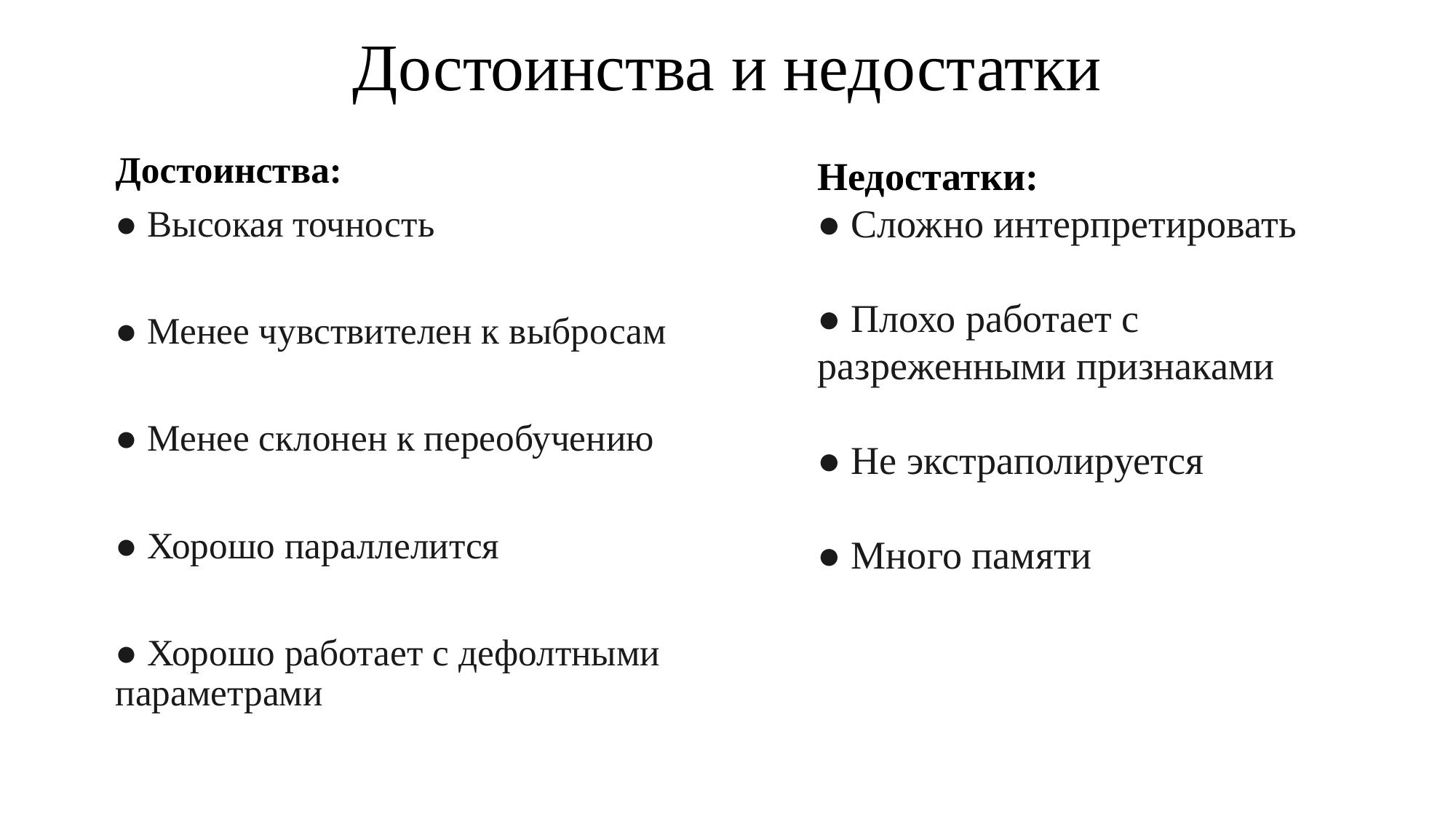

# Достоинства и недостатки
Достоинства:
● Высокая точность

● Менее чувствителен к выбросам

● Менее склонен к переобучению

● Хорошо параллелится

● Хорошо работает с дефолтными параметрами

Недостатки:
● Сложно интерпретировать

● Плохо работает с
разреженными признаками

● Не экстраполируется

● Много памяти